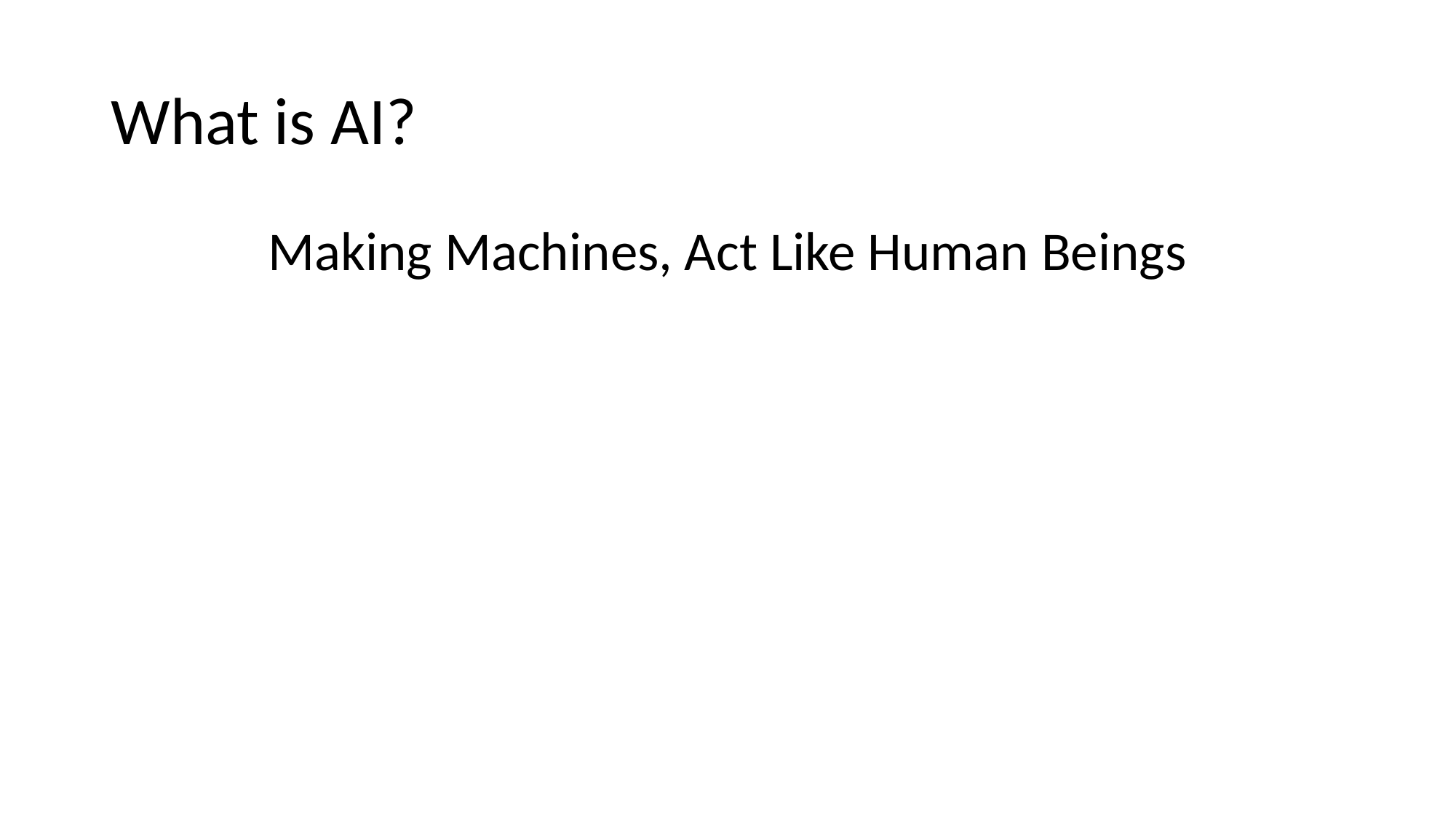

# What is AI?
Making Machines, Act Like Human Beings